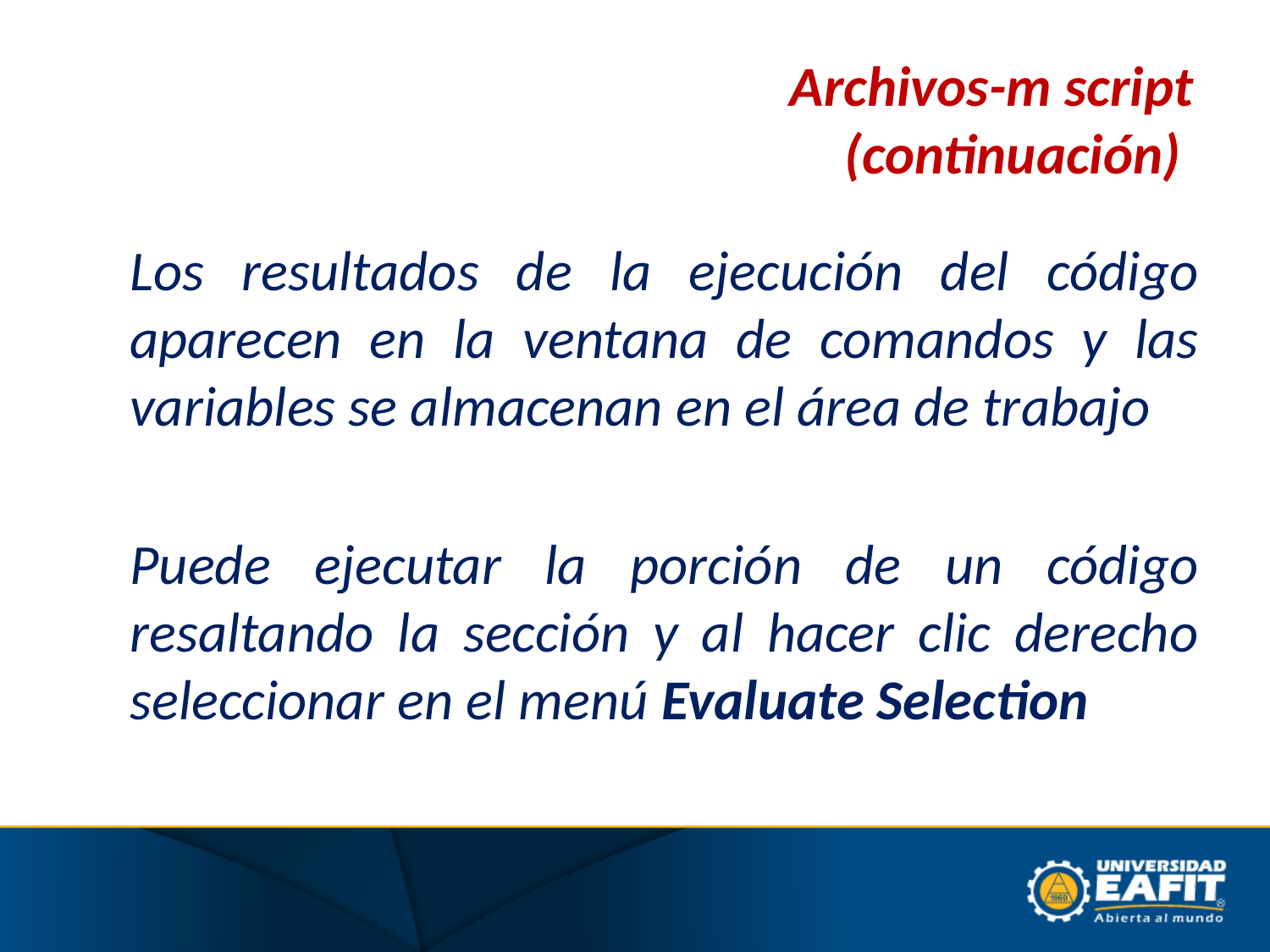

# Archivos-m script (continuación)
	Los resultados de la ejecución del código aparecen en la ventana de comandos y las variables se almacenan en el área de trabajo

	Puede ejecutar la porción de un código resaltando la sección y al hacer clic derecho seleccionar en el menú Evaluate Selection